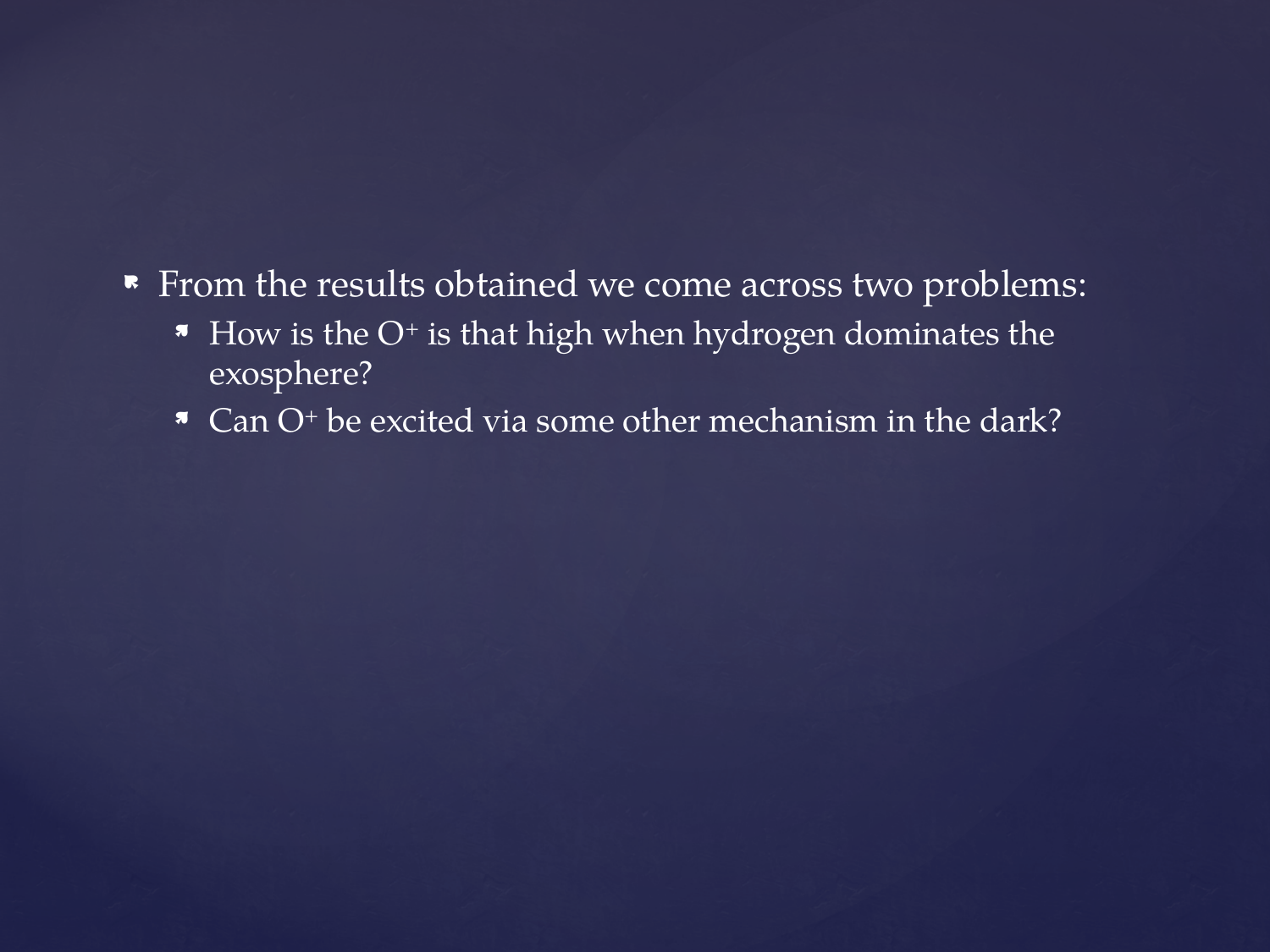

From the results obtained we come across two problems:
How is the O+ is that high when hydrogen dominates the exosphere?
Can O+ be excited via some other mechanism in the dark?